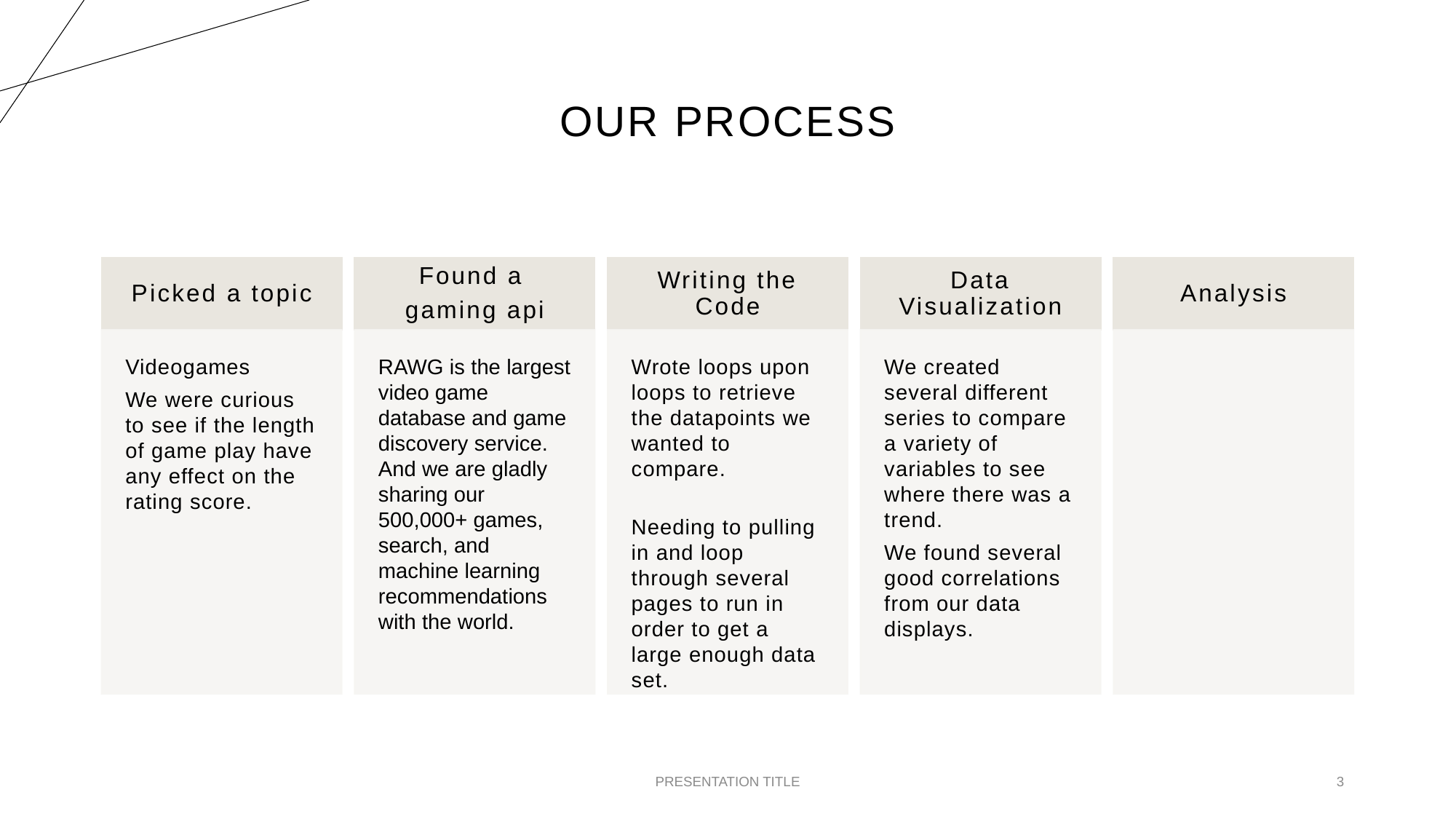

# Our Process
Picked a topic
Videogames
We were curious to see if the length of game play have any effect on the rating score.
Found a
gaming api
RAWG is the largest video game database and game discovery service. And we are gladly sharing our 500,000+ games, search, and machine learning recommendations with the world.
Writing the Code
Wrote loops upon loops to retrieve the datapoints we wanted to compare.
Needing to pulling in and loop through several pages to run in order to get a large enough data set.
Data Visualization
We created several different series to compare a variety of variables to see where there was a trend.
We found several good correlations from our data displays.

Analysis

PRESENTATION TITLE
3